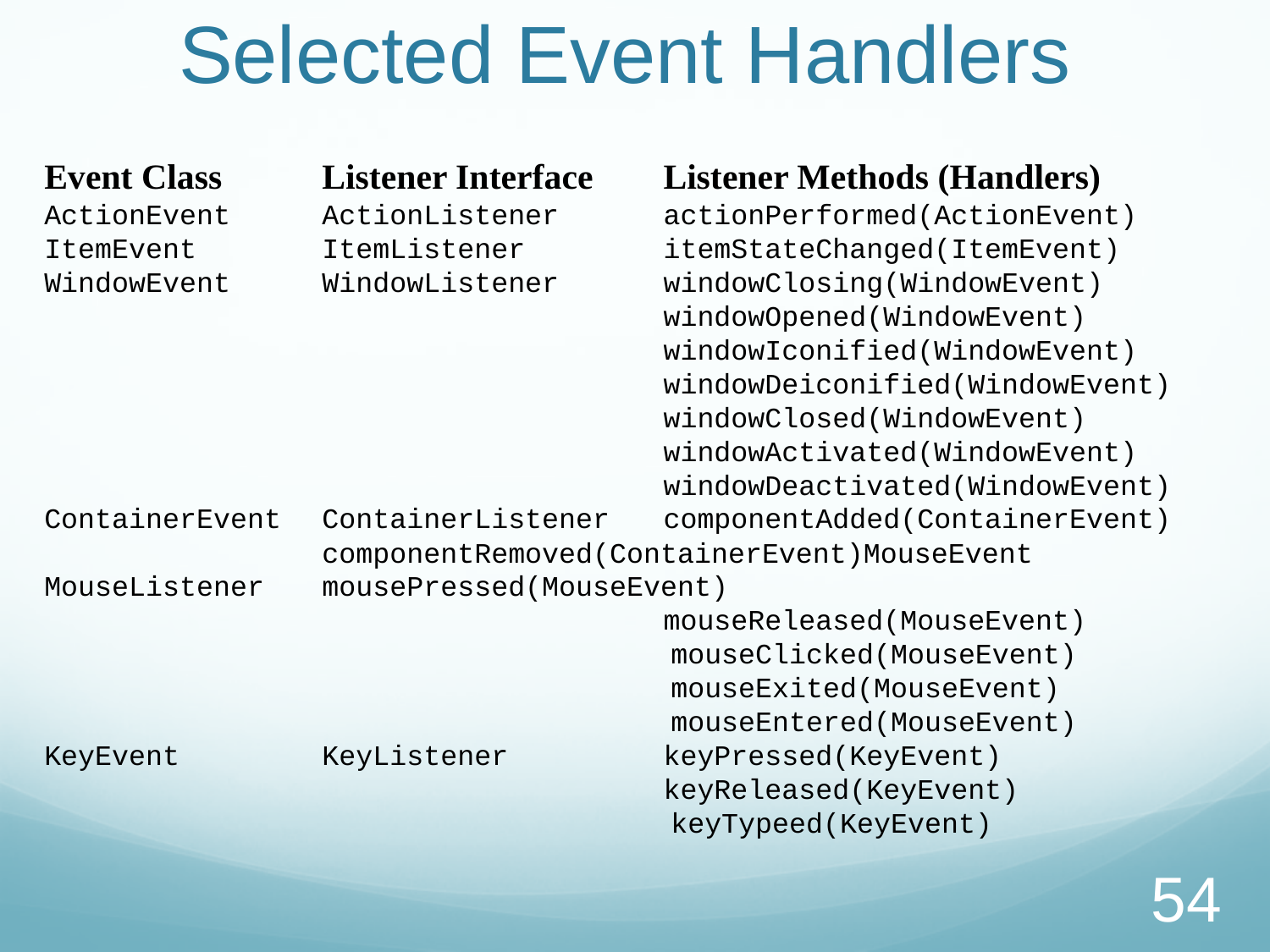

# Selected Event Handlers
Event Class	Listener Interface	Listener Methods (Handlers)
ActionEvent	ActionListener	actionPerformed(ActionEvent)
ItemEvent	ItemListener	itemStateChanged(ItemEvent)
WindowEvent	WindowListener	windowClosing(WindowEvent)
		windowOpened(WindowEvent)
		windowIconified(WindowEvent)
		windowDeiconified(WindowEvent)
		windowClosed(WindowEvent)
		windowActivated(WindowEvent)
		windowDeactivated(WindowEvent)
ContainerEvent	ContainerListener	componentAdded(ContainerEvent)
	componentRemoved(ContainerEvent)MouseEvent	MouseListener	mousePressed(MouseEvent)
		mouseReleased(MouseEvent)
                                     mouseClicked(MouseEvent)
                                     mouseExited(MouseEvent)
                                     mouseEntered(MouseEvent)
KeyEvent	KeyListener	keyPressed(KeyEvent)
		keyReleased(KeyEvent)
                                     keyTypeed(KeyEvent)

54